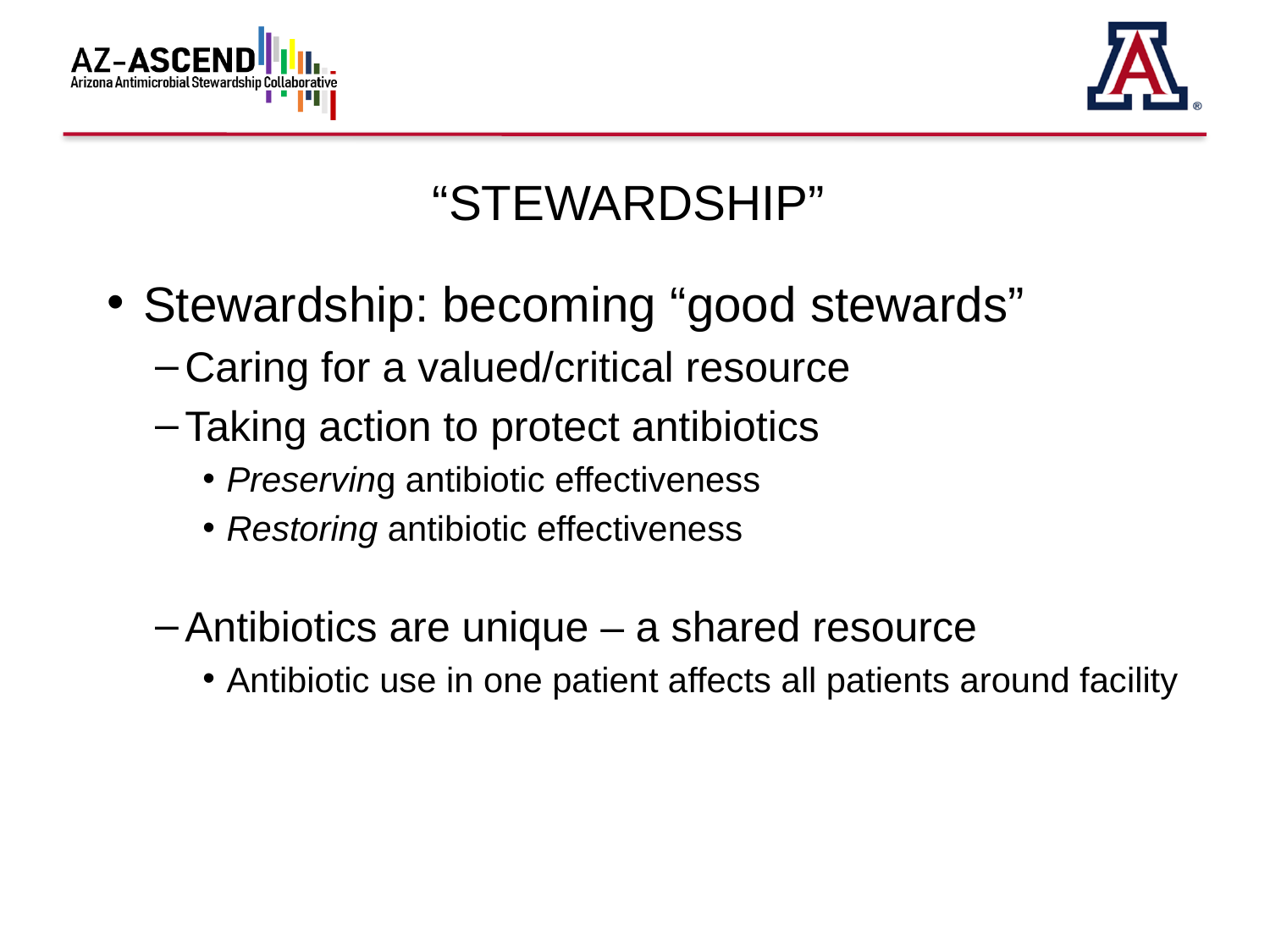

# “Stewardship”
Stewardship: becoming “good stewards”
Caring for a valued/critical resource
Taking action to protect antibiotics
Preserving antibiotic effectiveness
Restoring antibiotic effectiveness
Antibiotics are unique – a shared resource
Antibiotic use in one patient affects all patients around facility

2